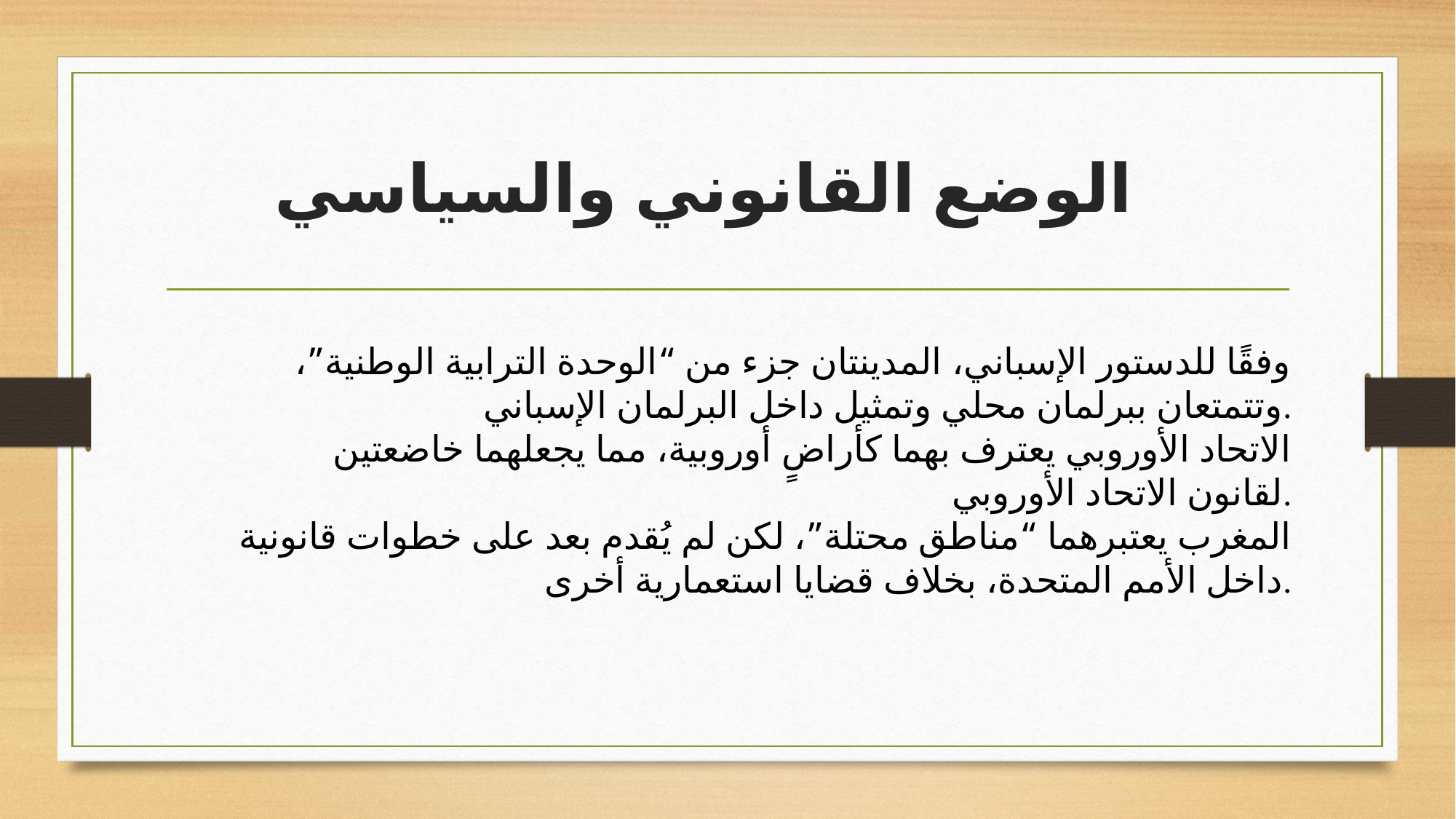

# الوضع القانوني والسياسي
وفقًا للدستور الإسباني، المدينتان جزء من “الوحدة الترابية الوطنية”، وتتمتعان ببرلمان محلي وتمثيل داخل البرلمان الإسباني.
الاتحاد الأوروبي يعترف بهما كأراضٍ أوروبية، مما يجعلهما خاضعتين لقانون الاتحاد الأوروبي.
المغرب يعتبرهما “مناطق محتلة”، لكن لم يُقدم بعد على خطوات قانونية داخل الأمم المتحدة، بخلاف قضايا استعمارية أخرى.